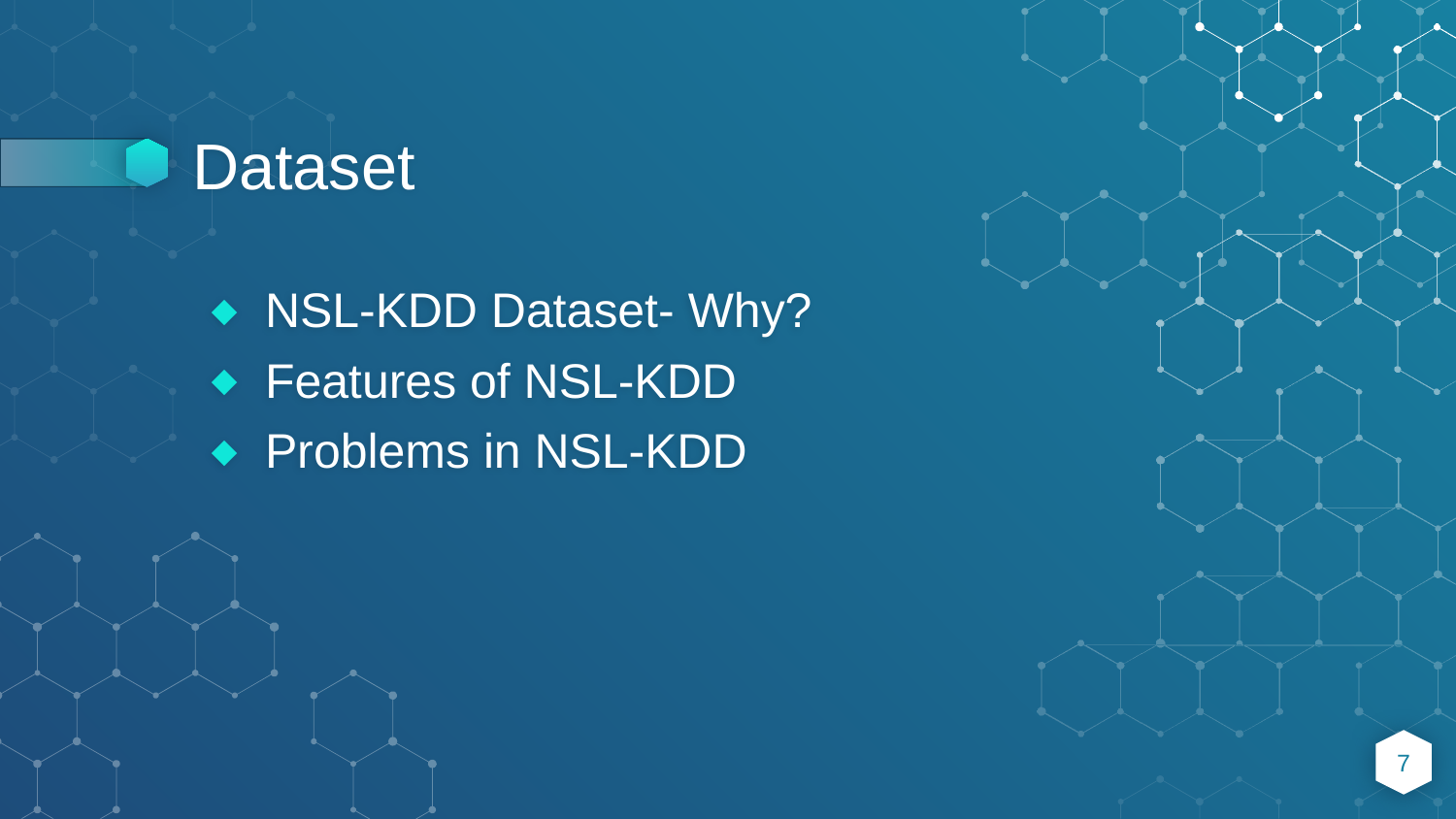

# Dataset
NSL-KDD Dataset- Why?
Features of NSL-KDD
Problems in NSL-KDD
7